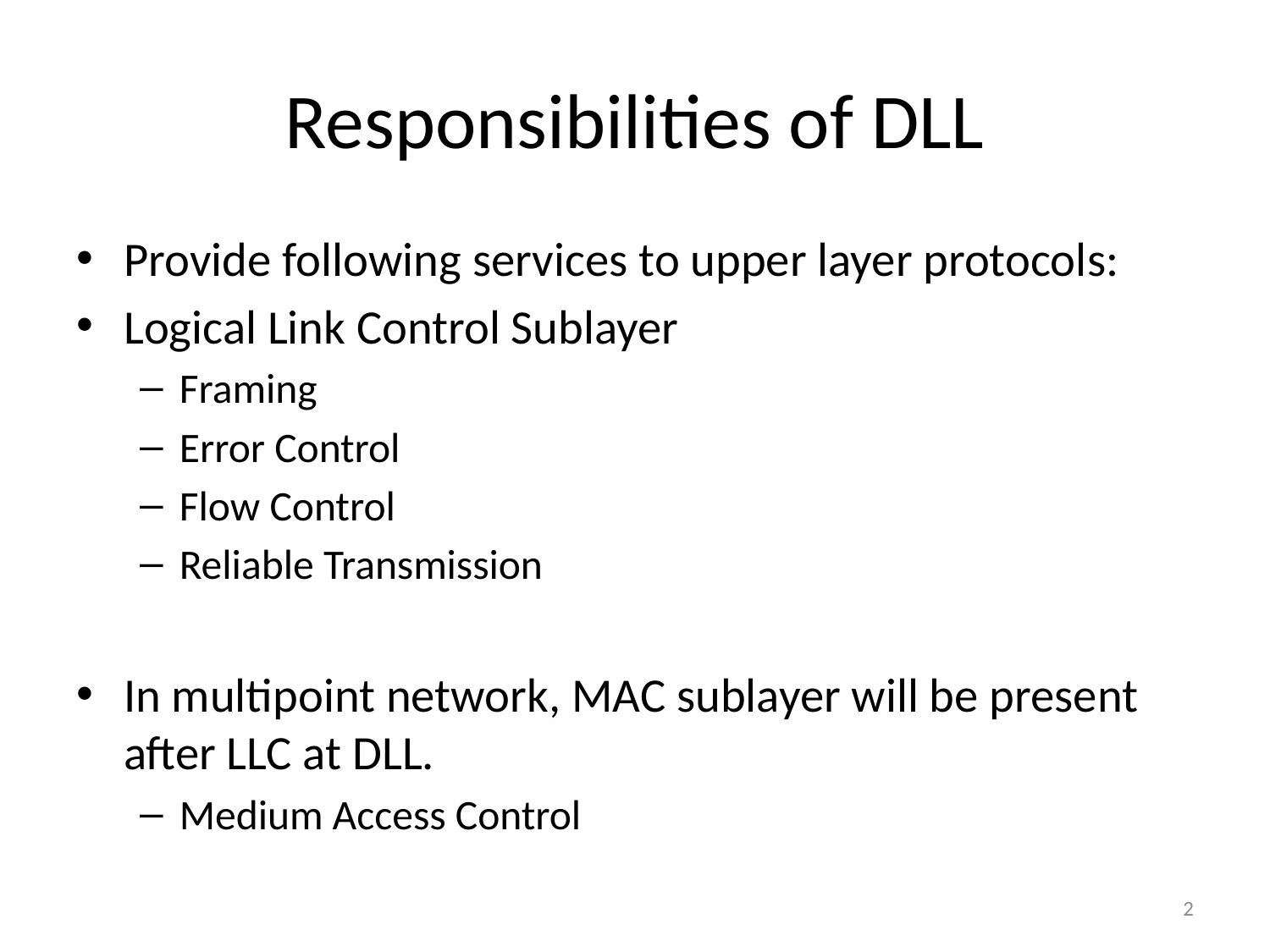

# Responsibilities of DLL
Provide following services to upper layer protocols:
Logical Link Control Sublayer
Framing
Error Control
Flow Control
Reliable Transmission

In multipoint network, MAC sublayer will be present after LLC at DLL.
Medium Access Control
2